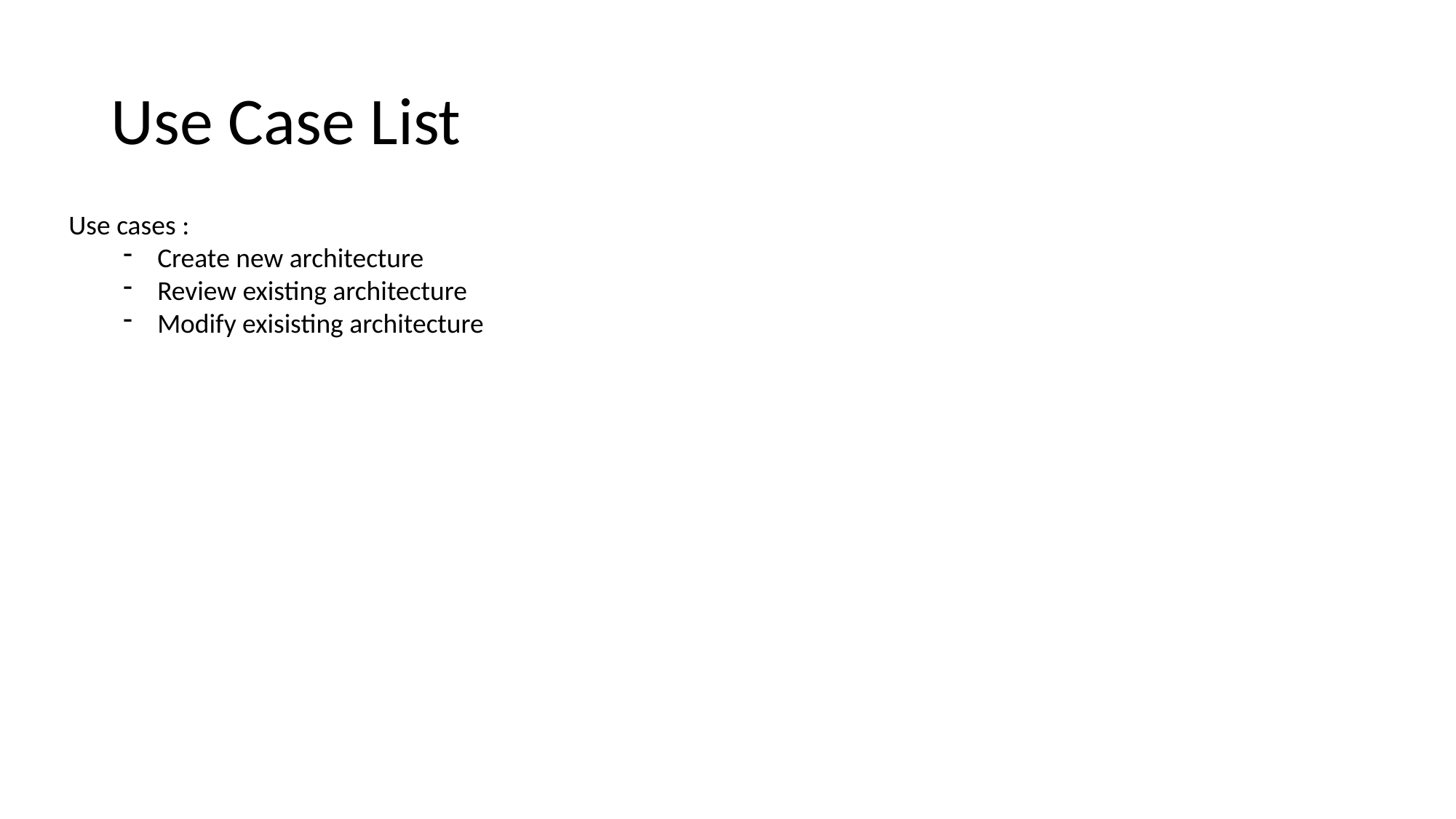

# Use Case List
Use cases :
Create new architecture
Review existing architecture
Modify exisisting architecture